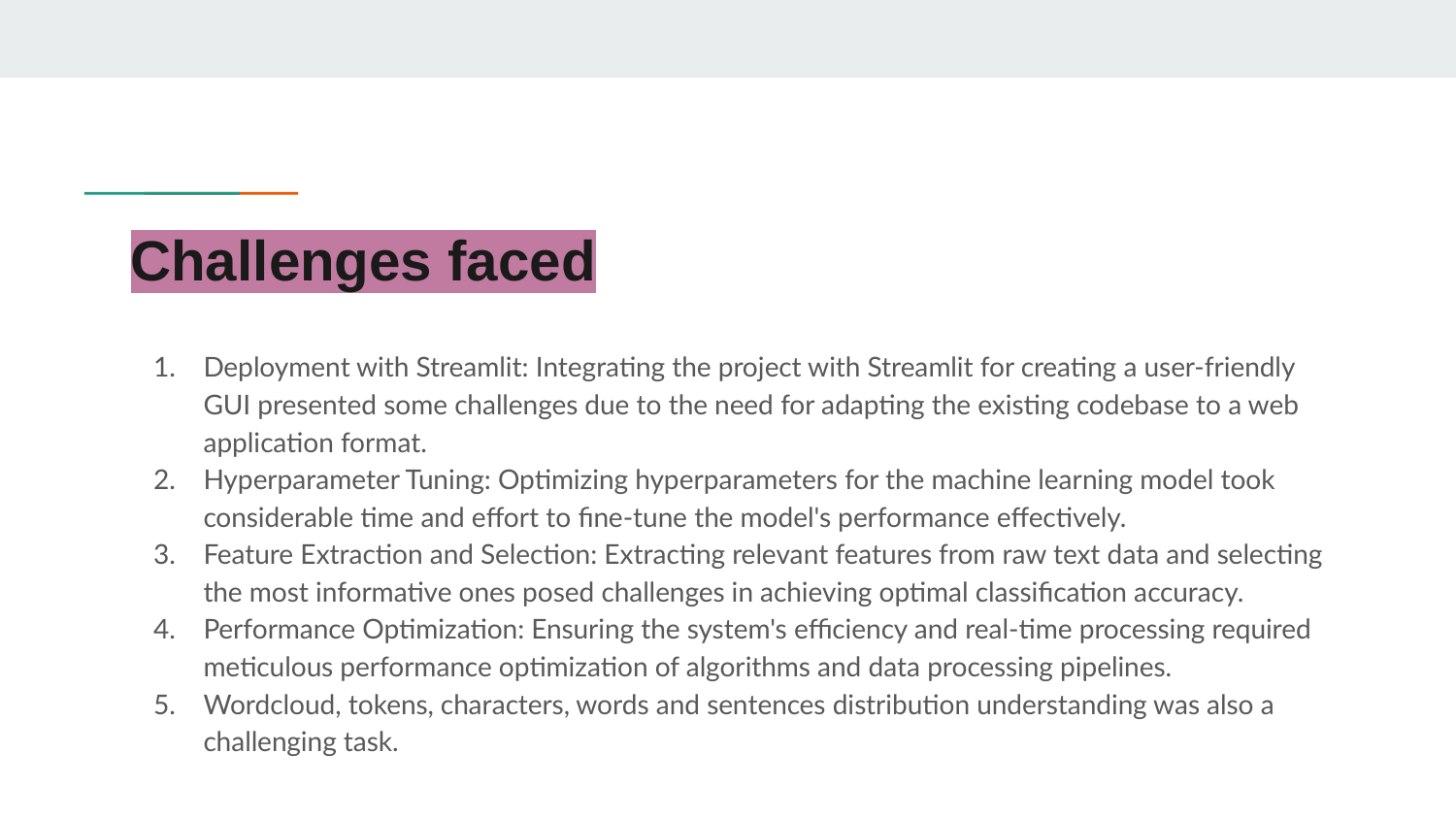

# Challenges faced

Deployment with Streamlit: Integrating the project with Streamlit for creating a user-friendly GUI presented some challenges due to the need for adapting the existing codebase to a web application format.
Hyperparameter Tuning: Optimizing hyperparameters for the machine learning model took considerable time and effort to fine-tune the model's performance effectively.
Feature Extraction and Selection: Extracting relevant features from raw text data and selecting the most informative ones posed challenges in achieving optimal classification accuracy.
Performance Optimization: Ensuring the system's efficiency and real-time processing required meticulous performance optimization of algorithms and data processing pipelines.
Wordcloud, tokens, characters, words and sentences distribution understanding was also a challenging task.